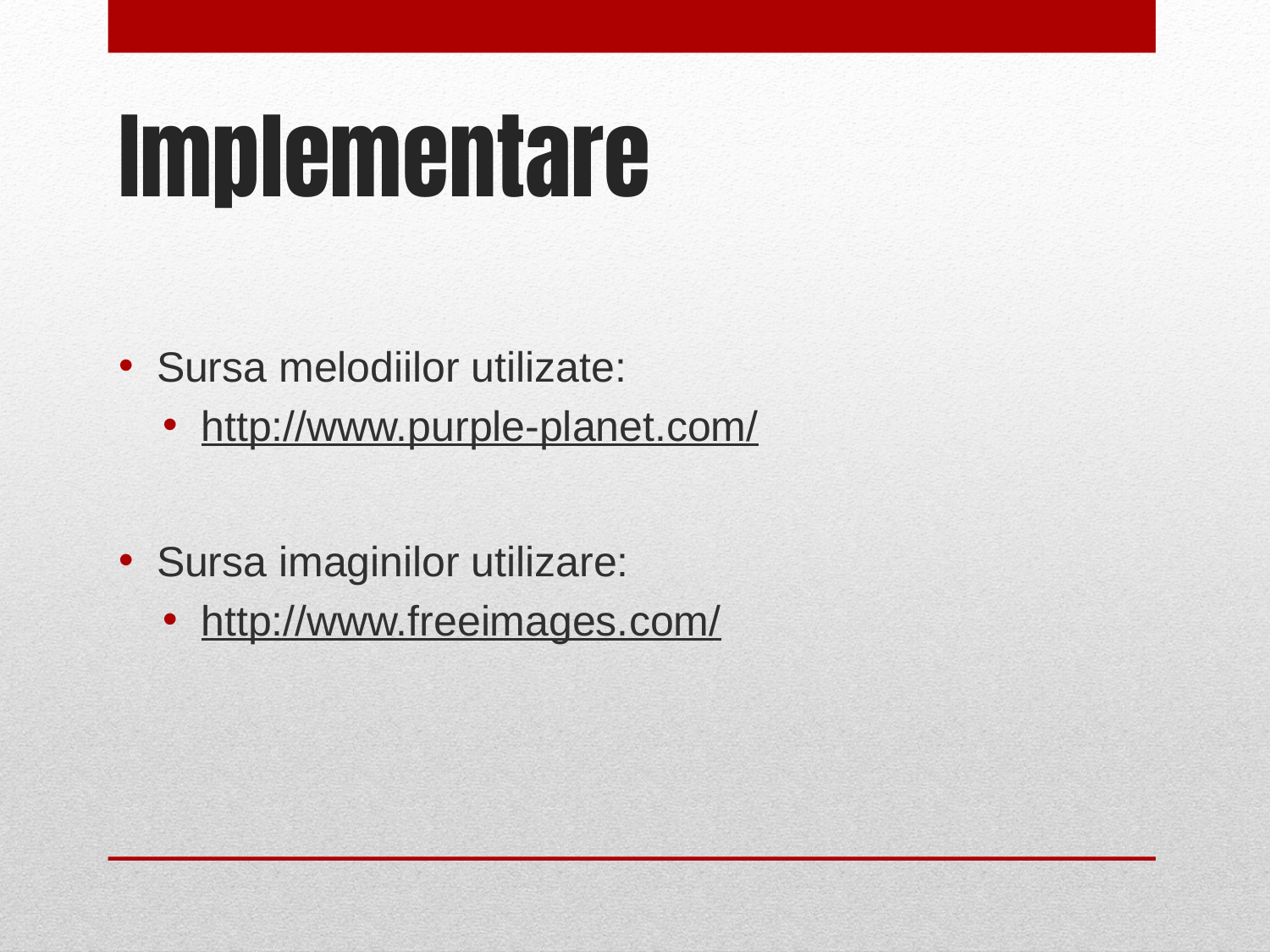

# Implementare
Sursa melodiilor utilizate:
http://www.purple-planet.com/

Sursa imaginilor utilizare:
http://www.freeimages.com/